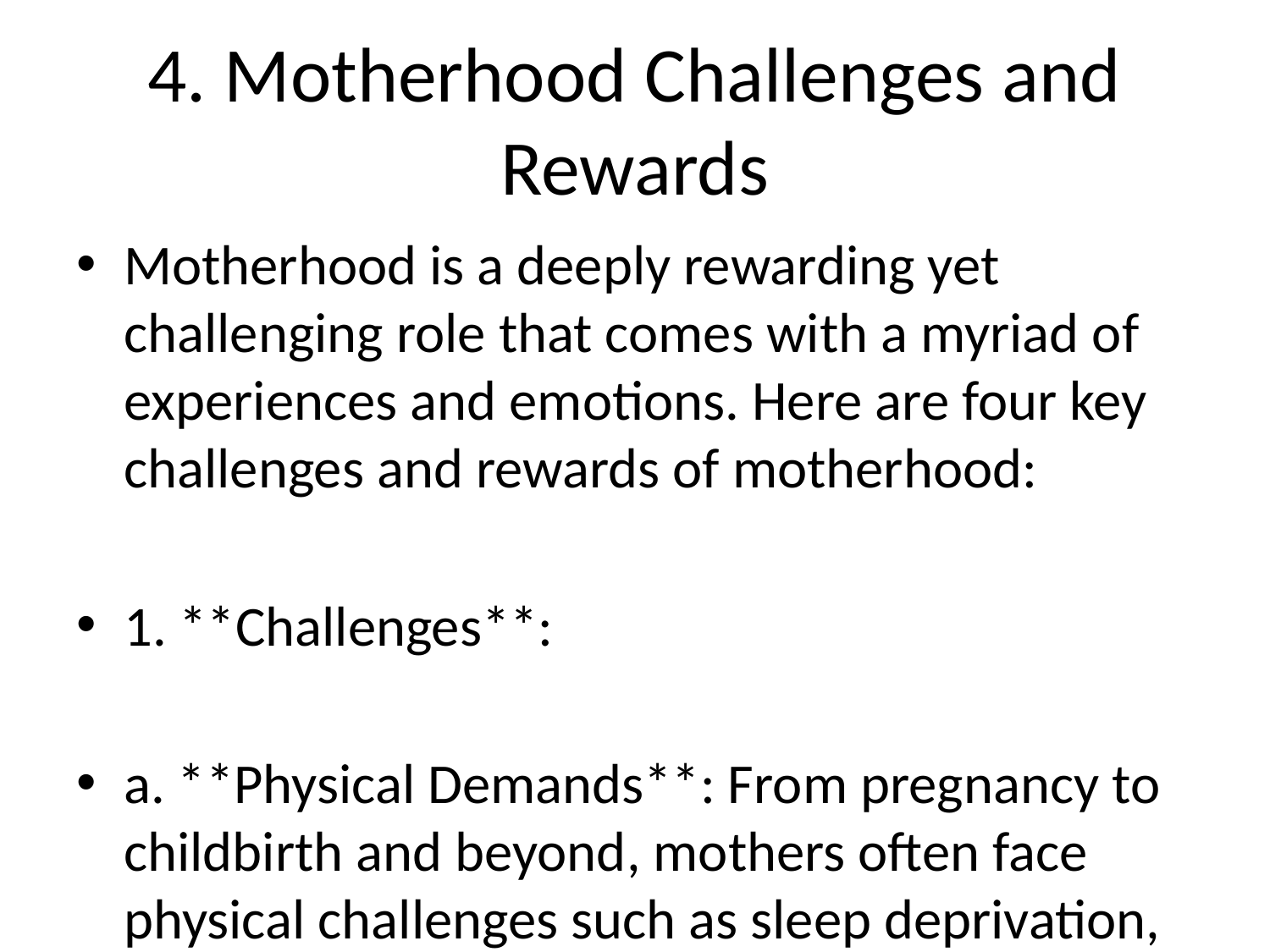

# 4. Motherhood Challenges and Rewards
Motherhood is a deeply rewarding yet challenging role that comes with a myriad of experiences and emotions. Here are four key challenges and rewards of motherhood:

1. **Challenges**:

a. **Physical Demands**: From pregnancy to childbirth and beyond, mothers often face physical challenges such as sleep deprivation, exhaustion, physical discomfort, and hormonal changes. The demands of parenting young children, from breastfeeding to carrying them around, can also take a toll on a mother's body.

b. **Emotional Strain**: Motherhood can bring about a range of intense emotions, including feelings of overwhelm, worry, guilt, and self-doubt. Balancing the needs of children, the demands of work, and maintaining personal relationships can be emotionally taxing.

c. **Time Management**: Juggling the responsibilities of caring for children, managing a household, and possibly holding down a job outside the home requires impeccable time management skills. Finding time for self-care and personal pursuits can be a constant challenge.

d. **Social Isolation**: Motherhood can sometimes lead to feelings of isolation as the focus shifts primarily to the children. Meeting the social and emotional needs of both oneself and one's children while also maintaining adult relationships can be a challenge.

2. **Rewards**:

a. **Unconditional Love**: One of the most profound rewards of motherhood is experiencing the deep and unconditional love that grows between a mother and her child. The bond formed through caregiving, nurturing, and being present for one's children is incredibly fulfilling.

b. **Personal Growth**: Motherhood can be a catalyst for immense personal growth and self-discovery. Learning to be patient, compassionate, and resilient in the face of challenges can lead to greater self-awareness and emotional maturity.

c. **Joy and Fulfillment**: Witnessing a child's milestones, achievements, and growth can bring immense joy and fulfillment to a mother's life. The simple moments of laughter, cuddles, and shared experiences can be incredibly rewarding.

d. **Legacy and Impact**: Mothers play a pivotal role in shaping the next generation. The opportunity to influence a child's values, beliefs, and character can be a powerful motivator and a source of pride for many mothers.

In summary, while motherhood comes with its own set of challenges, the rewards of love, personal growth, fulfillment, and impact make it a uniquely meaningful and transformative experience for many women.